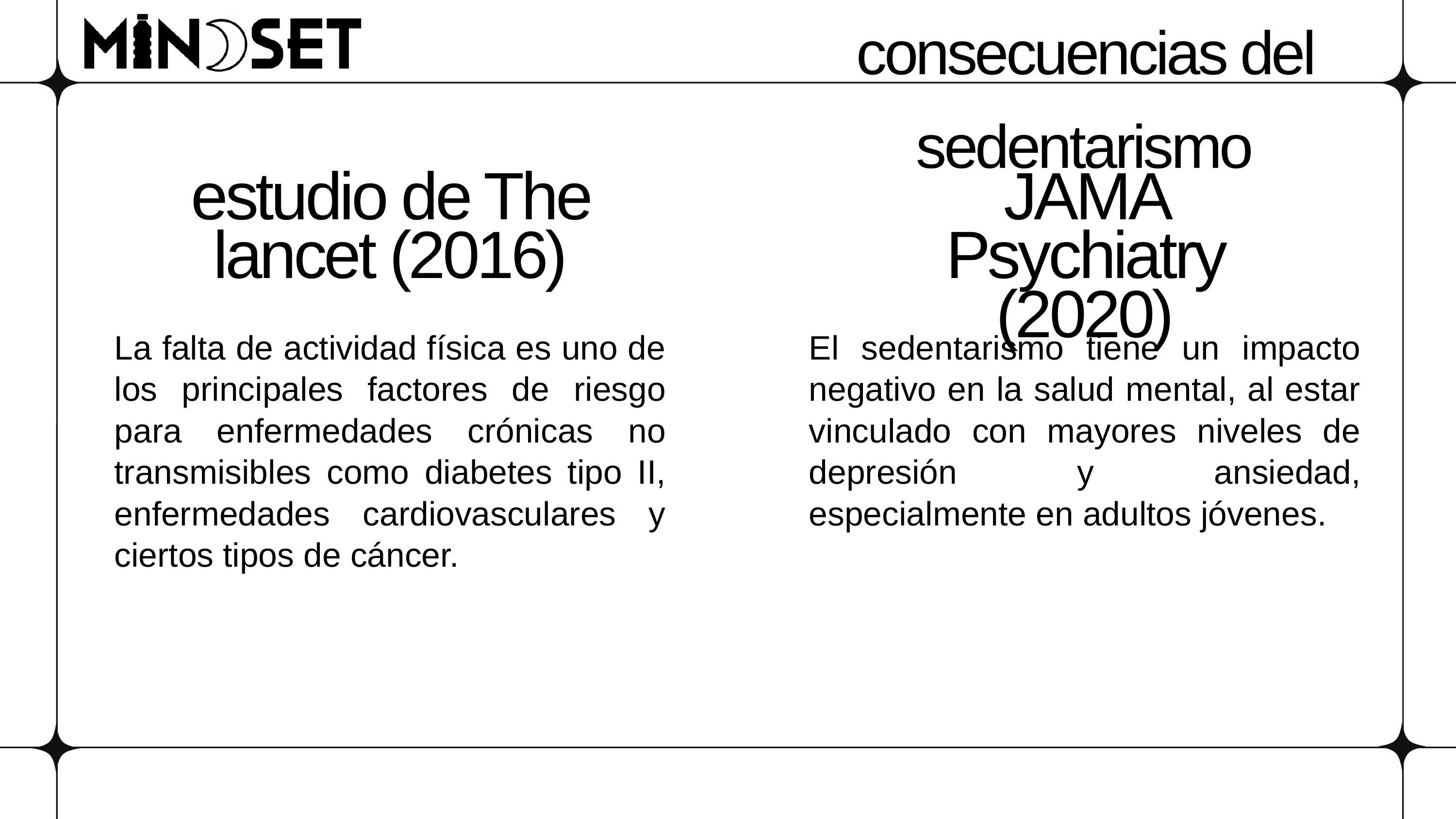

consecuencias del sedentarismo

estudio de The lancet (2016)
JAMA Psychiatry (2020)
La falta de actividad física es uno de los principales factores de riesgo para enfermedades crónicas no transmisibles como diabetes tipo II, enfermedades cardiovasculares y ciertos tipos de cáncer.
El sedentarismo tiene un impacto negativo en la salud mental, al estar vinculado con mayores niveles de depresión y ansiedad, especialmente en adultos jóvenes.